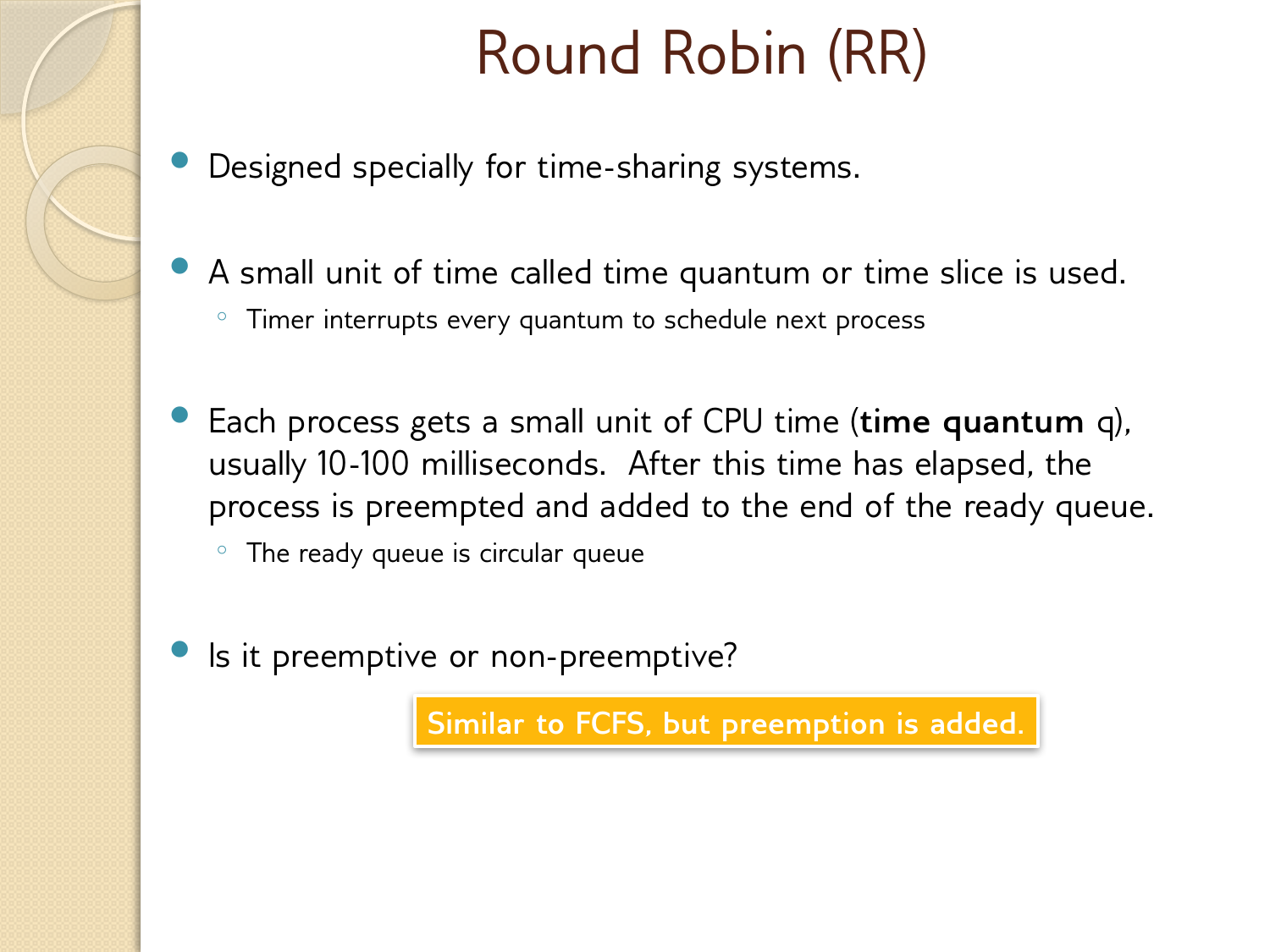

# Round Robin (RR)
Designed specially for time-sharing systems.

A small unit of time called time quantum or time slice is used.
Timer interrupts every quantum to schedule next process

Each process gets a small unit of CPU time (time quantum q), usually 10-100 milliseconds.  After this time has elapsed, the process is preempted and added to the end of the ready queue.
The ready queue is circular queue

Is it preemptive or non-preemptive?

Similar to FCFS, but preemption is added.